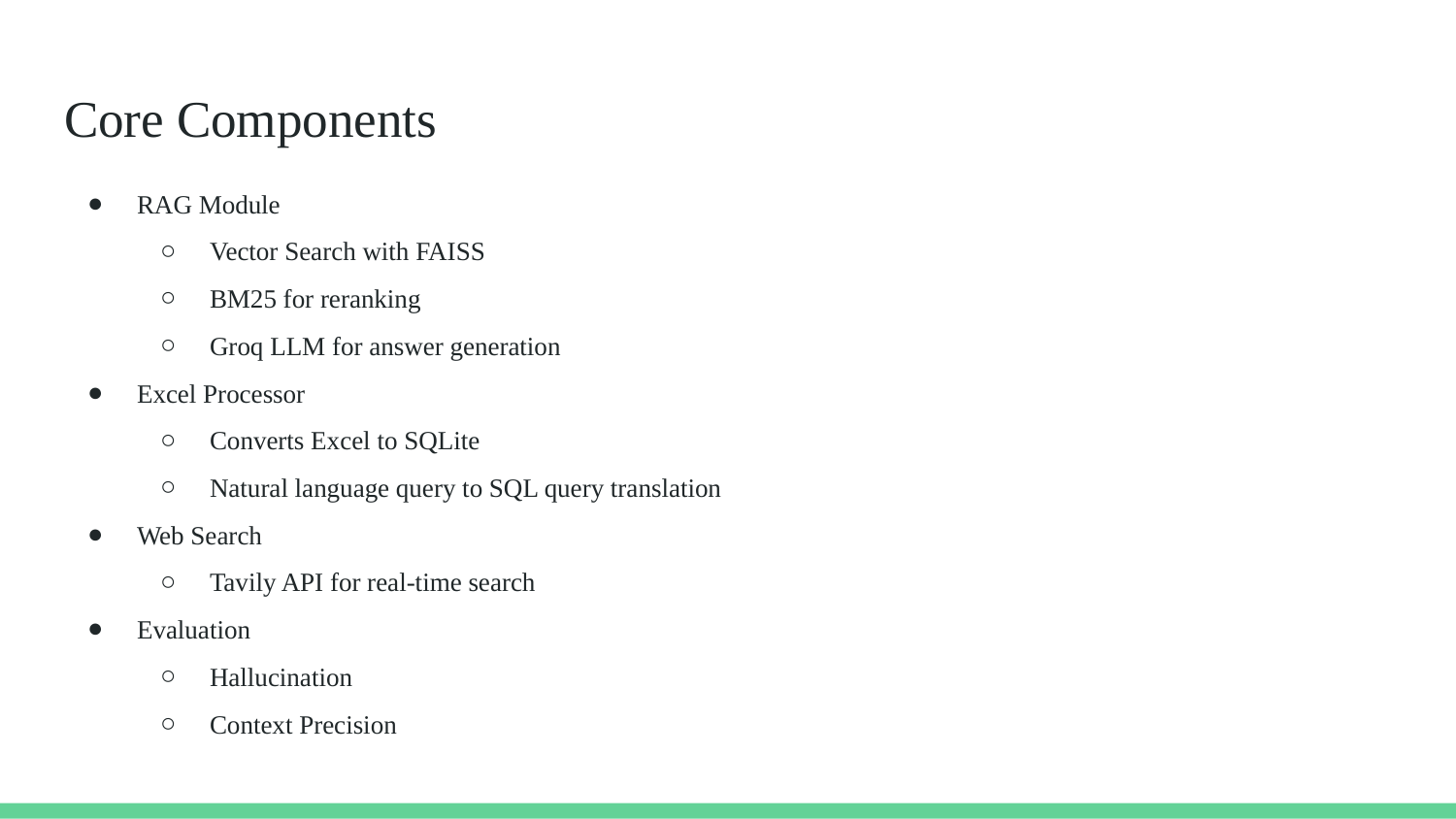

# Core Components
RAG Module
Vector Search with FAISS
BM25 for reranking
Groq LLM for answer generation
Excel Processor
Converts Excel to SQLite
Natural language query to SQL query translation
Web Search
Tavily API for real-time search
Evaluation
Hallucination
Context Precision